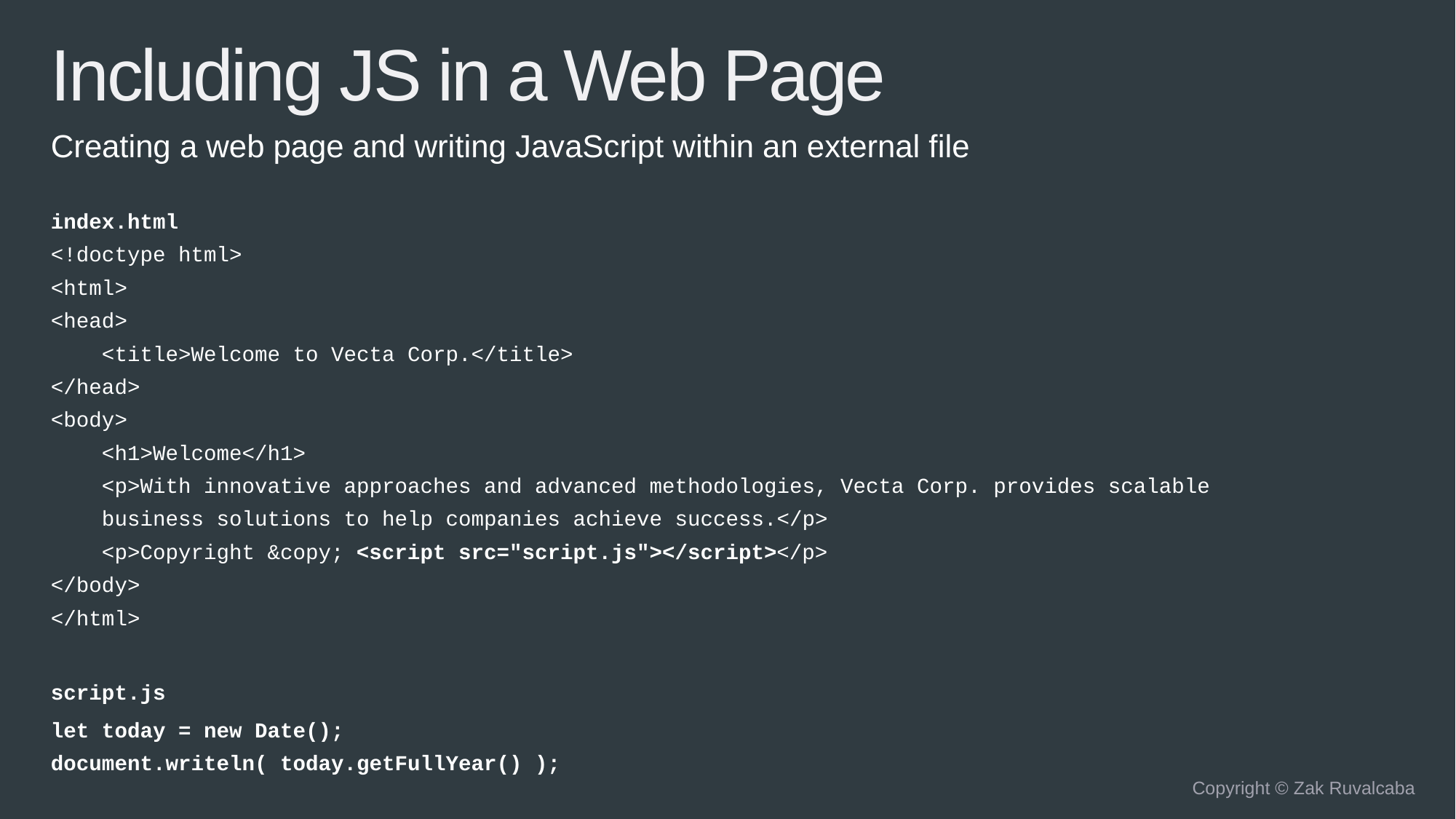

# Including JS in a Web Page
Creating a web page and writing JavaScript within an external file
index.html
<!doctype html>
<html>
<head>
    <title>Welcome to Vecta Corp.</title>
</head>
<body>
    <h1>Welcome</h1>
    <p>With innovative approaches and advanced methodologies, Vecta Corp. provides scalable
    business solutions to help companies achieve success.</p>
    <p>Copyright &copy; <script src="script.js"></script></p>
</body>
</html>

script.js
let today = new Date();
document.writeln( today.getFullYear() );